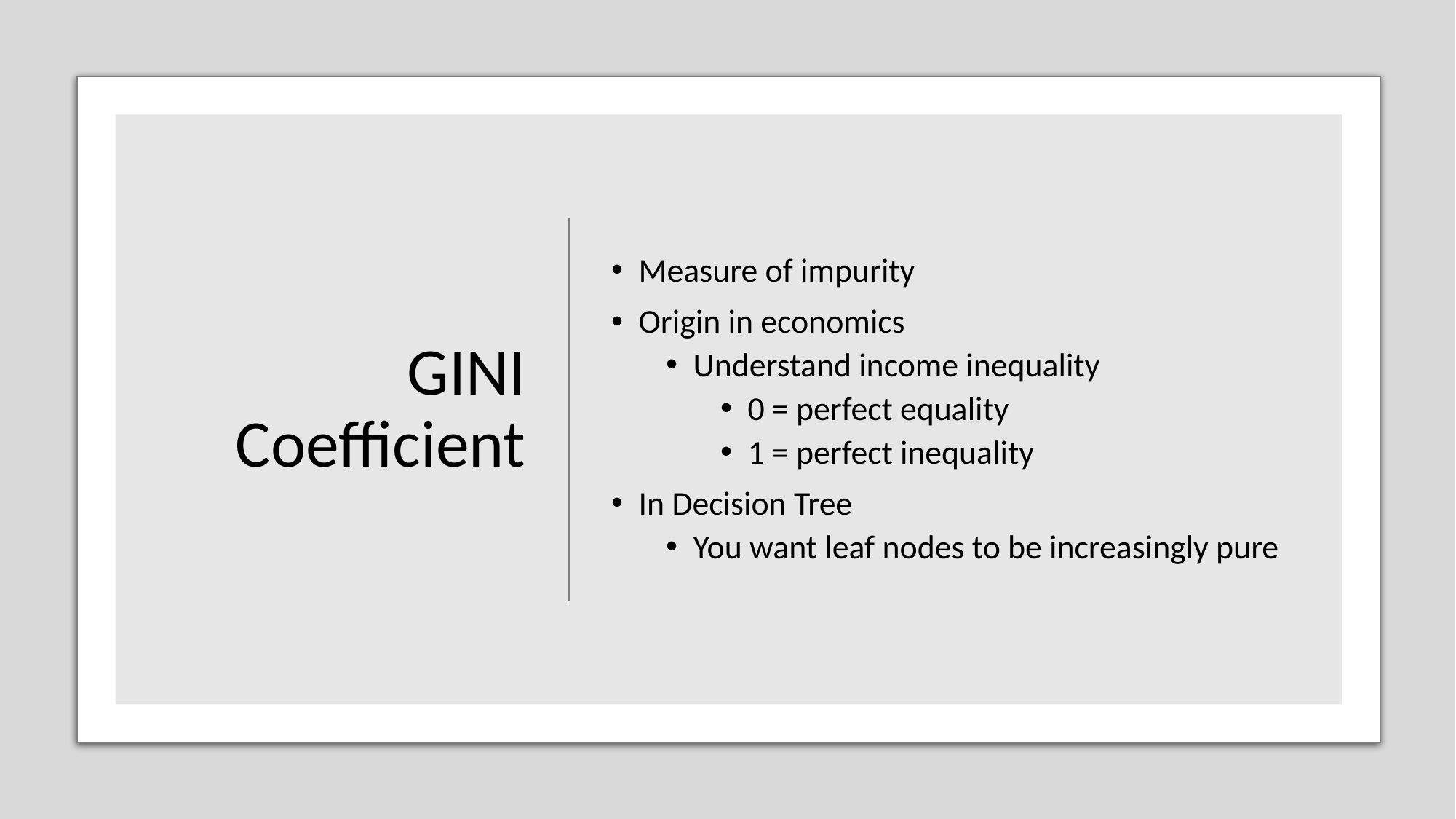

# GINI Coefficient
Measure of impurity
Origin in economics
Understand income inequality
0 = perfect equality
1 = perfect inequality
In Decision Tree
You want leaf nodes to be increasingly pure